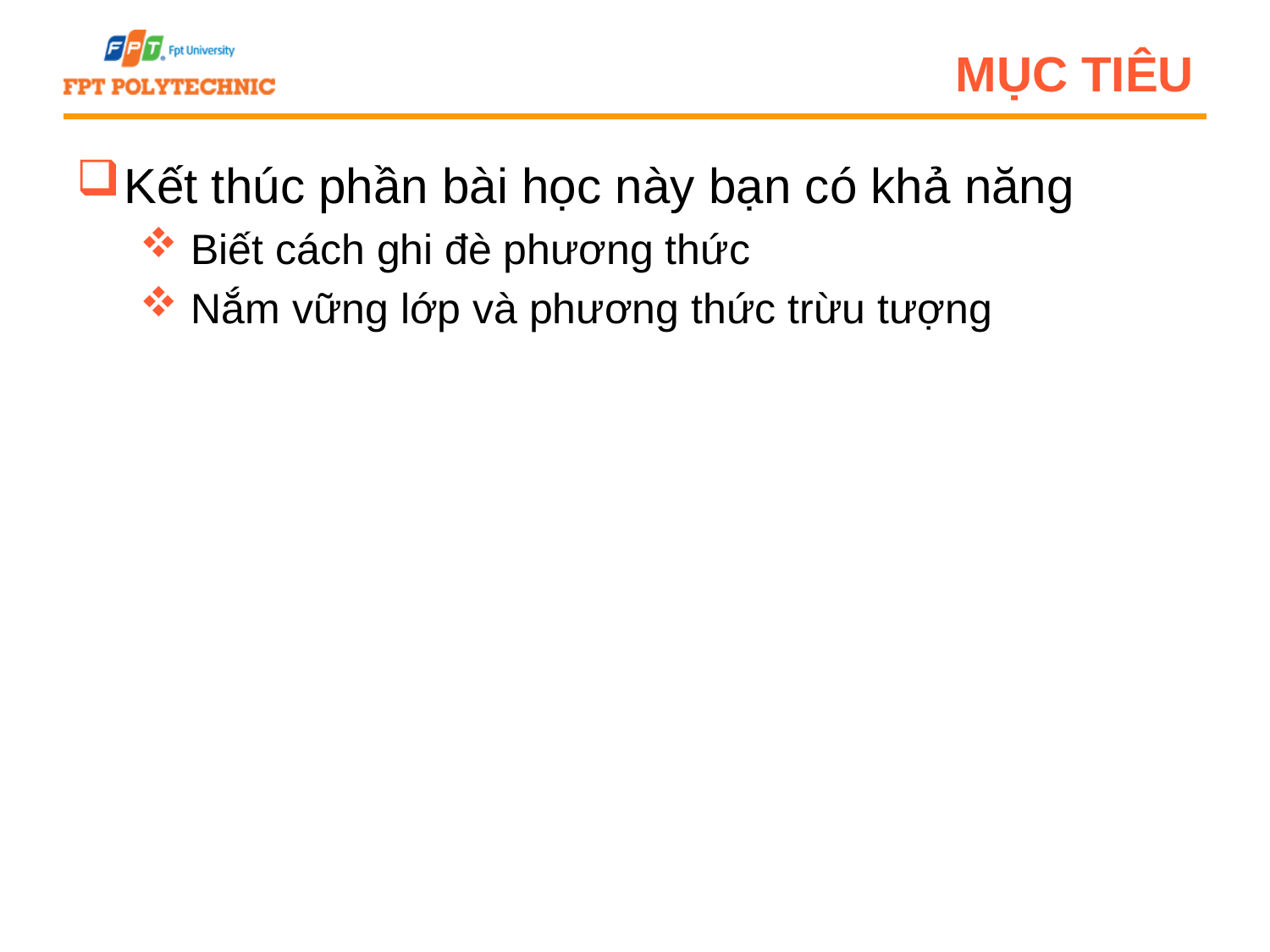

# Mục tiêu
Kết thúc phần bài học này bạn có khả năng
 Biết cách ghi đè phương thức
 Nắm vững lớp và phương thức trừu tượng